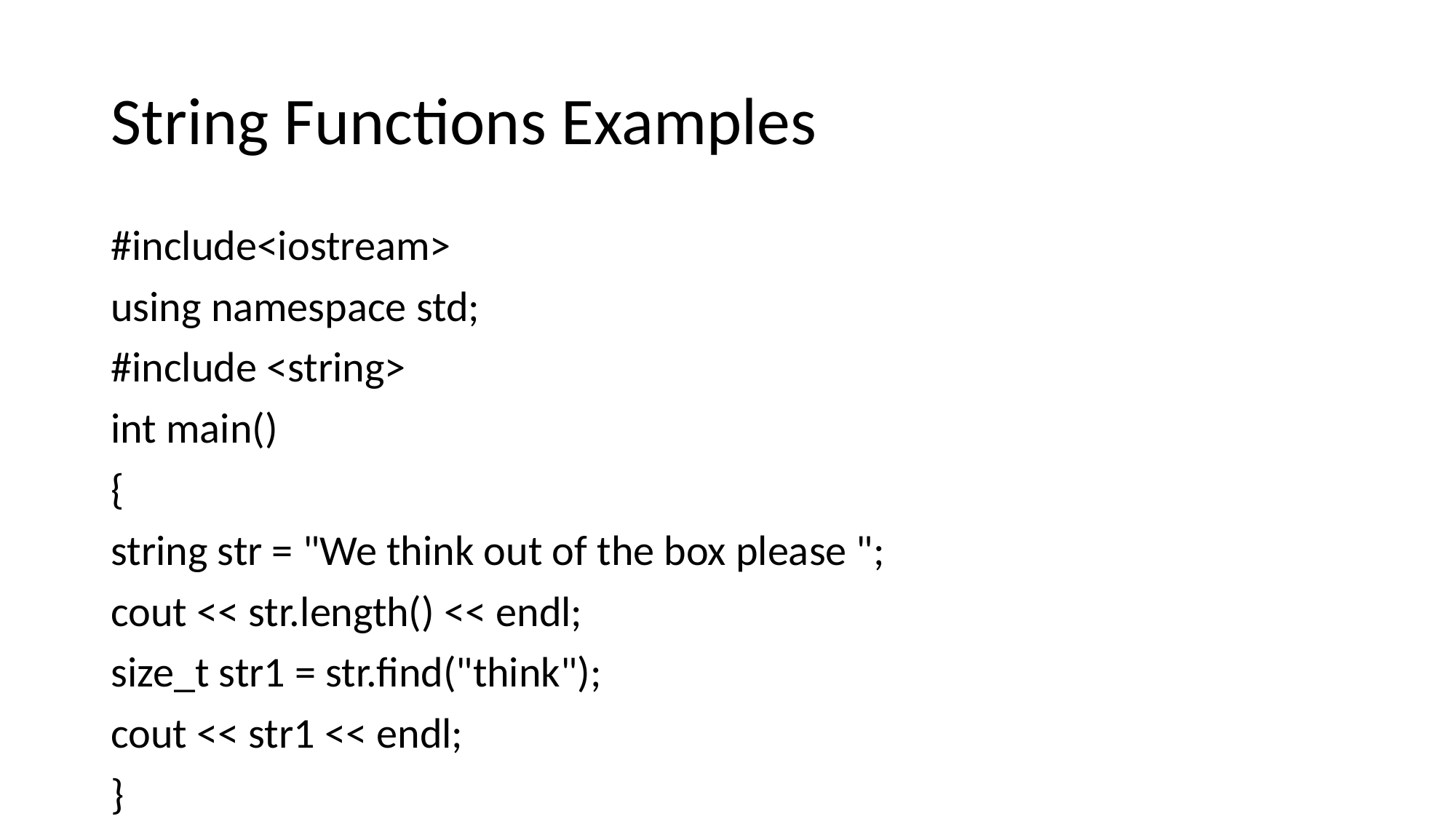

# String Functions Examples
#include<iostream>
using namespace std;
#include <string>
int main()
{
string str = "We think out of the box please ";
cout << str.length() << endl;
size_t str1 = str.find("think");
cout << str1 << endl;
}